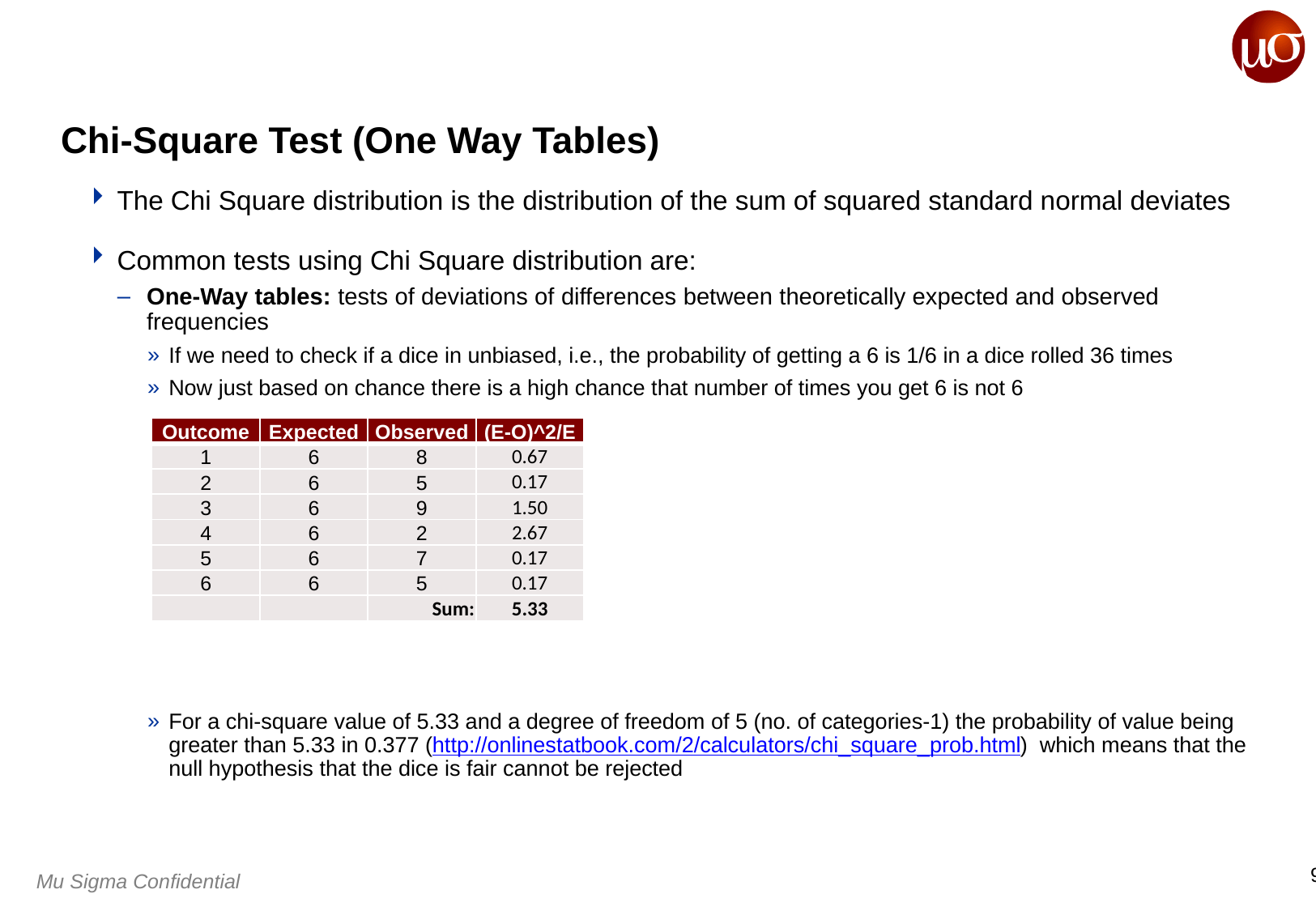

# Chi-Square Test (One Way Tables)
The Chi Square distribution is the distribution of the sum of squared standard normal deviates
Common tests using Chi Square distribution are:
One-Way tables: tests of deviations of differences between theoretically expected and observed frequencies
If we need to check if a dice in unbiased, i.e., the probability of getting a 6 is 1/6 in a dice rolled 36 times
Now just based on chance there is a high chance that number of times you get 6 is not 6

For a chi-square value of 5.33 and a degree of freedom of 5 (no. of categories-1) the probability of value being greater than 5.33 in 0.377 (http://onlinestatbook.com/2/calculators/chi_square_prob.html)  which means that the null hypothesis that the dice is fair cannot be rejected

| Outcome | Expected | Observed | (E-O)^2/E |
| --- | --- | --- | --- |
| 1 | 6 | 8 | 0.67 |
| 2 | 6 | 5 | 0.17 |
| 3 | 6 | 9 | 1.50 |
| 4 | 6 | 2 | 2.67 |
| 5 | 6 | 7 | 0.17 |
| 6 | 6 | 5 | 0.17 |
|  |  | Sum: | 5.33 |